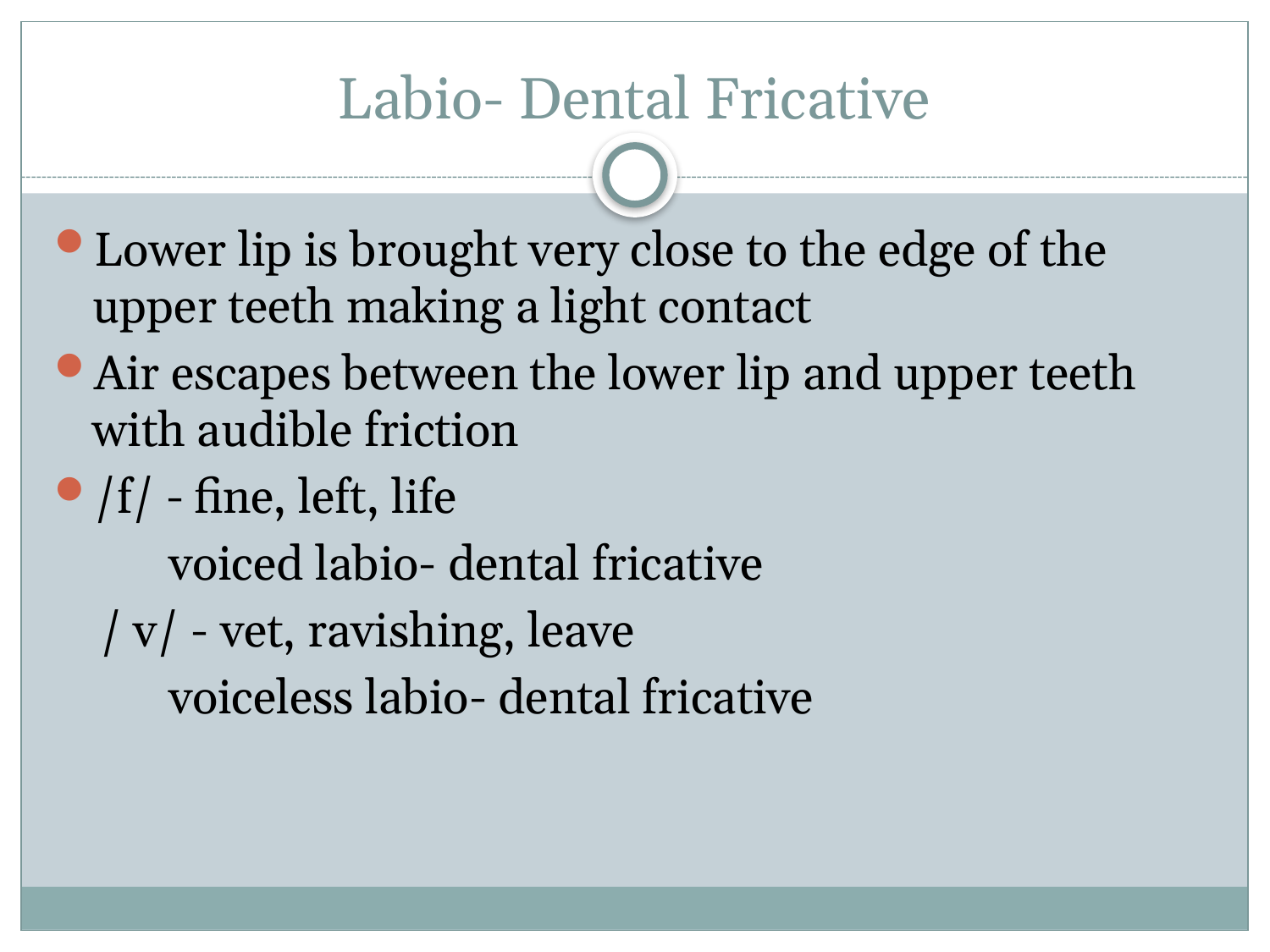

# Labio- Dental Fricative
Lower lip is brought very close to the edge of the upper teeth making a light contact
Air escapes between the lower lip and upper teeth with audible friction
/f/ - fine, left, life
          voiced labio- dental fricative
    / v/ - vet, ravishing, leave
          voiceless labio- dental fricative